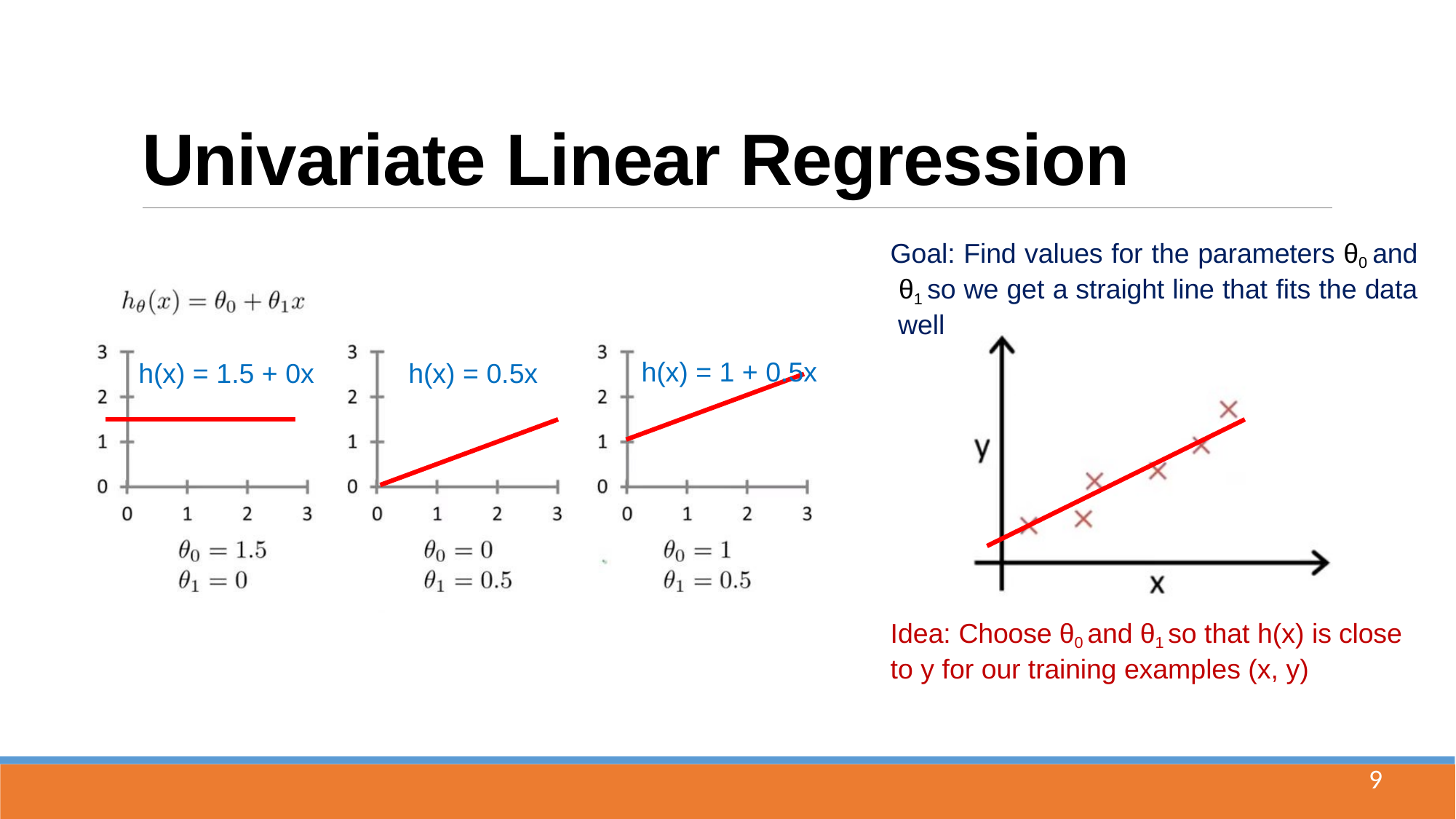

# Univariate Linear Regression
Goal: Find values for the parameters θ0 and  θ1 so we get a straight line that fits the data  well

h(x) = 1 + 0.5x
h(x) = 1.5 + 0x
h(x) = 0.5x

Idea: Choose θ0 and θ1 so that h(x) is close  to y for our training examples (x, y)
9